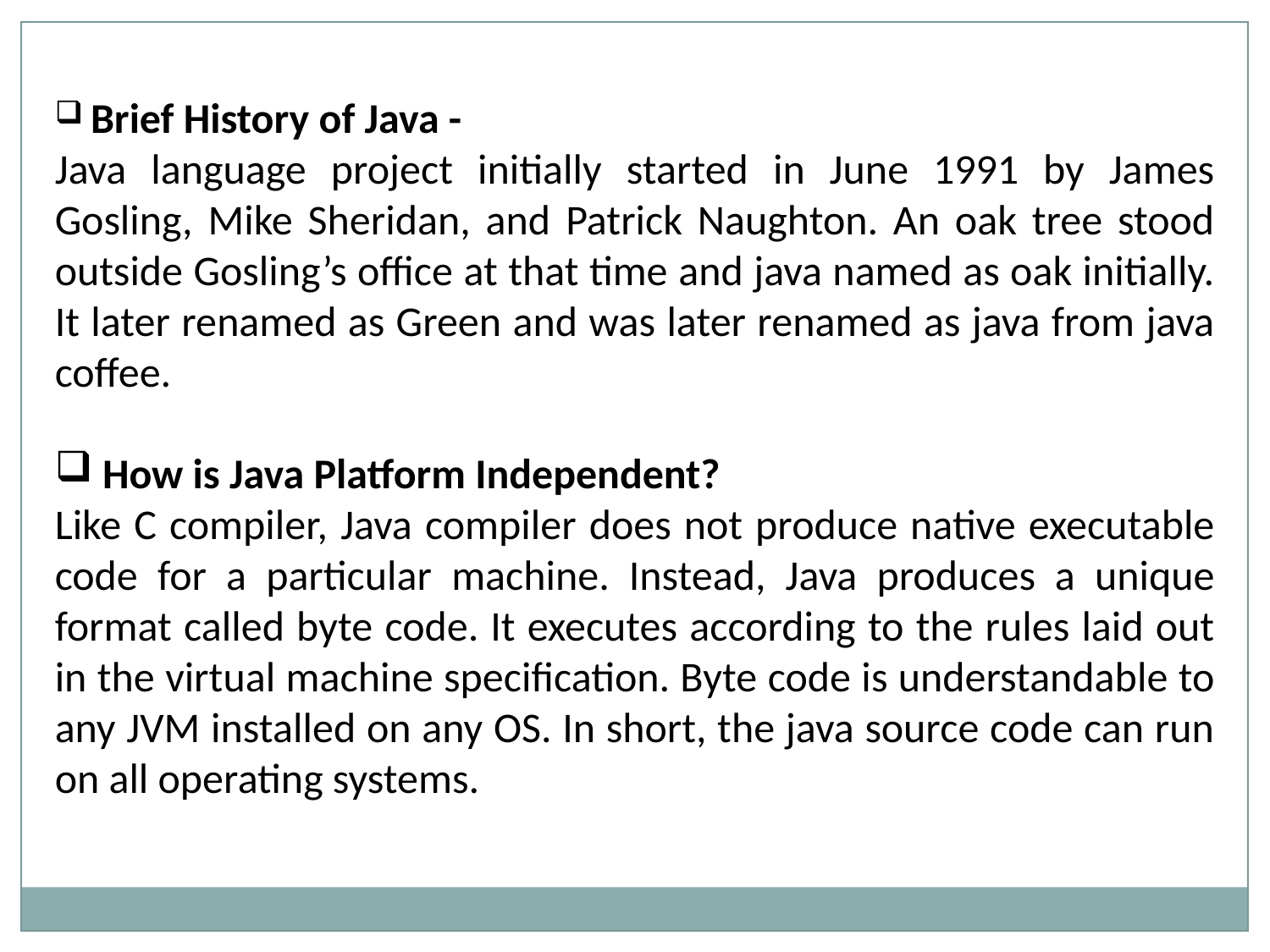

Brief History of Java -
Java language project initially started in June 1991 by James Gosling, Mike Sheridan, and Patrick Naughton. An oak tree stood outside Gosling’s office at that time and java named as oak initially. It later renamed as Green and was later renamed as java from java coffee.

 How is Java Platform Independent?
Like C compiler, Java compiler does not produce native executable code for a particular machine. Instead, Java produces a unique format called byte code. It executes according to the rules laid out in the virtual machine specification. Byte code is understandable to any JVM installed on any OS. In short, the java source code can run on all operating systems.